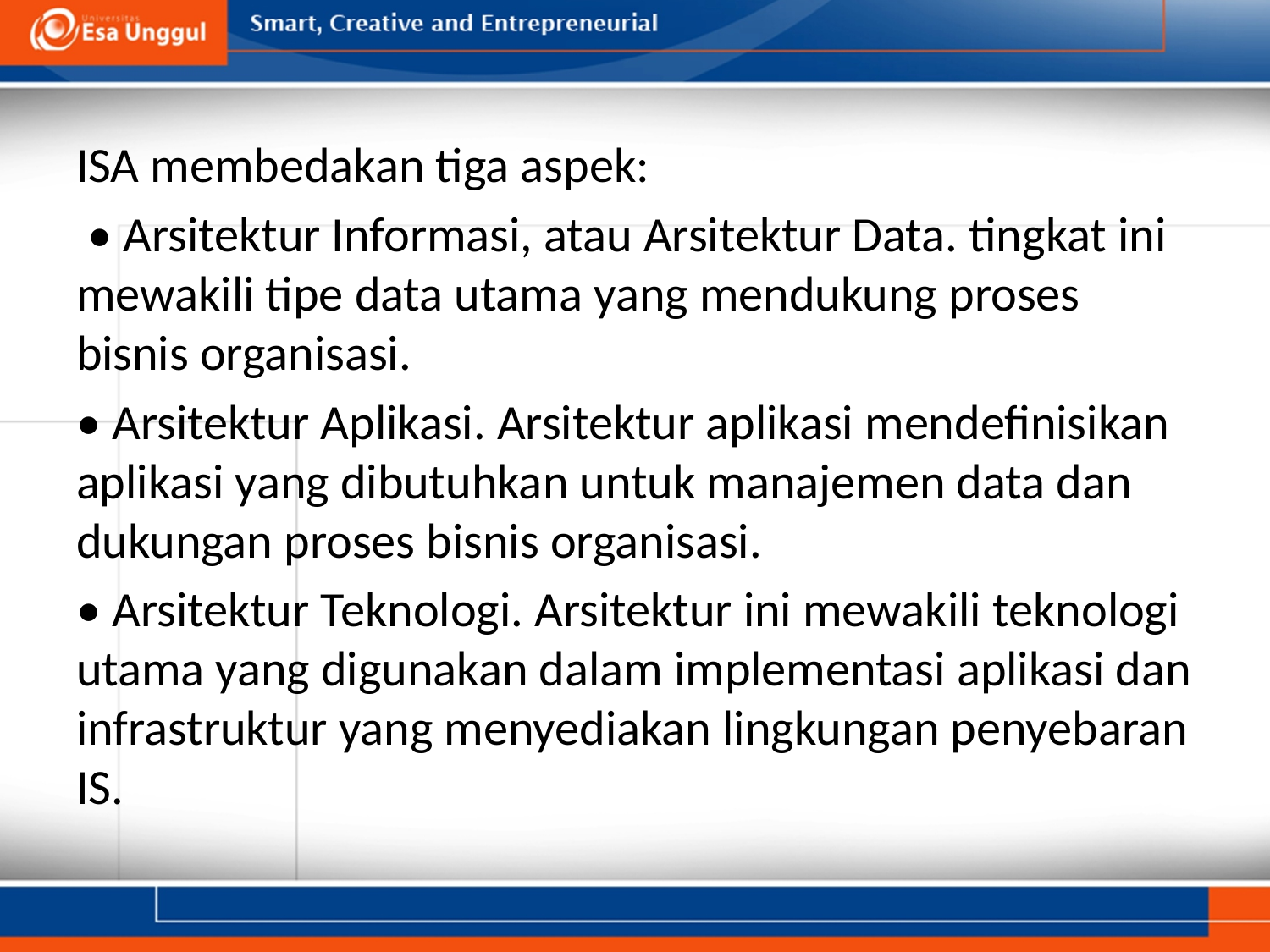

ISA membedakan tiga aspek:
 • Arsitektur Informasi, atau Arsitektur Data. tingkat ini mewakili tipe data utama yang mendukung proses bisnis organisasi.
• Arsitektur Aplikasi. Arsitektur aplikasi mendefinisikan aplikasi yang dibutuhkan untuk manajemen data dan dukungan proses bisnis organisasi.
• Arsitektur Teknologi. Arsitektur ini mewakili teknologi utama yang digunakan dalam implementasi aplikasi dan infrastruktur yang menyediakan lingkungan penyebaran IS.